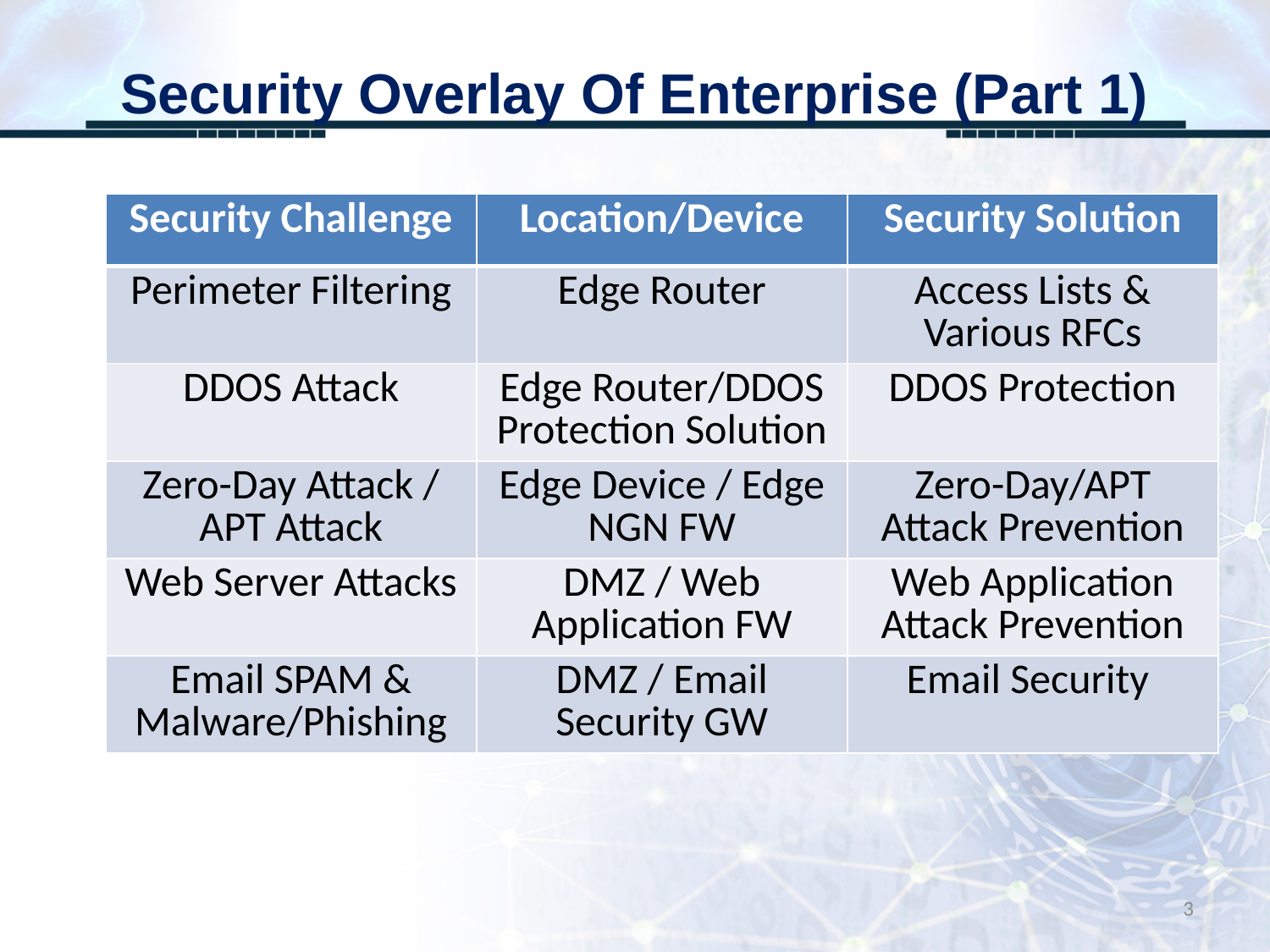

# Security Overlay Of Enterprise (Part 1)
| Security Challenge | Location/Device | Security Solution |
| --- | --- | --- |
| Perimeter Filtering | Edge Router | Access Lists & Various RFCs |
| DDOS Attack | Edge Router/DDOS Protection Solution | DDOS Protection |
| Zero-Day Attack / APT Attack | Edge Device / Edge NGN FW | Zero-Day/APT Attack Prevention |
| Web Server Attacks | DMZ / Web Application FW | Web Application Attack Prevention |
| Email SPAM & Malware/Phishing | DMZ / Email Security GW | Email Security |
3